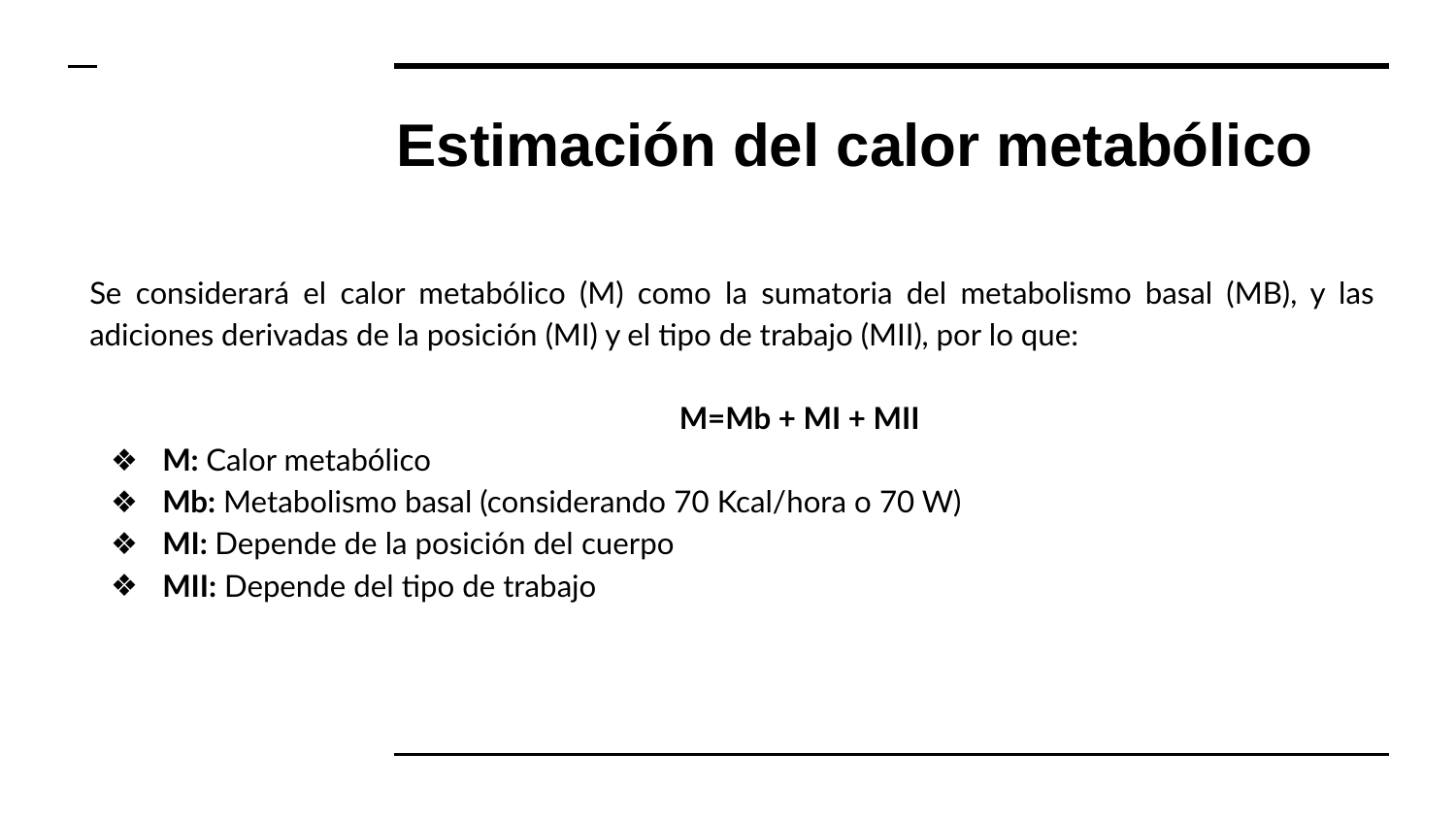

# Estimación del calor metabólico

Se considerará el calor metabólico (M) como la sumatoria del metabolismo basal (MB), y las adiciones derivadas de la posición (MI) y el tipo de trabajo (MII), por lo que:

                                                                                 M=Mb + MI + MII
M: Calor metabólico
Mb: Metabolismo basal (considerando 70 Kcal/hora o 70 W)
MI: Depende de la posición del cuerpo
MII: Depende del tipo de trabajo